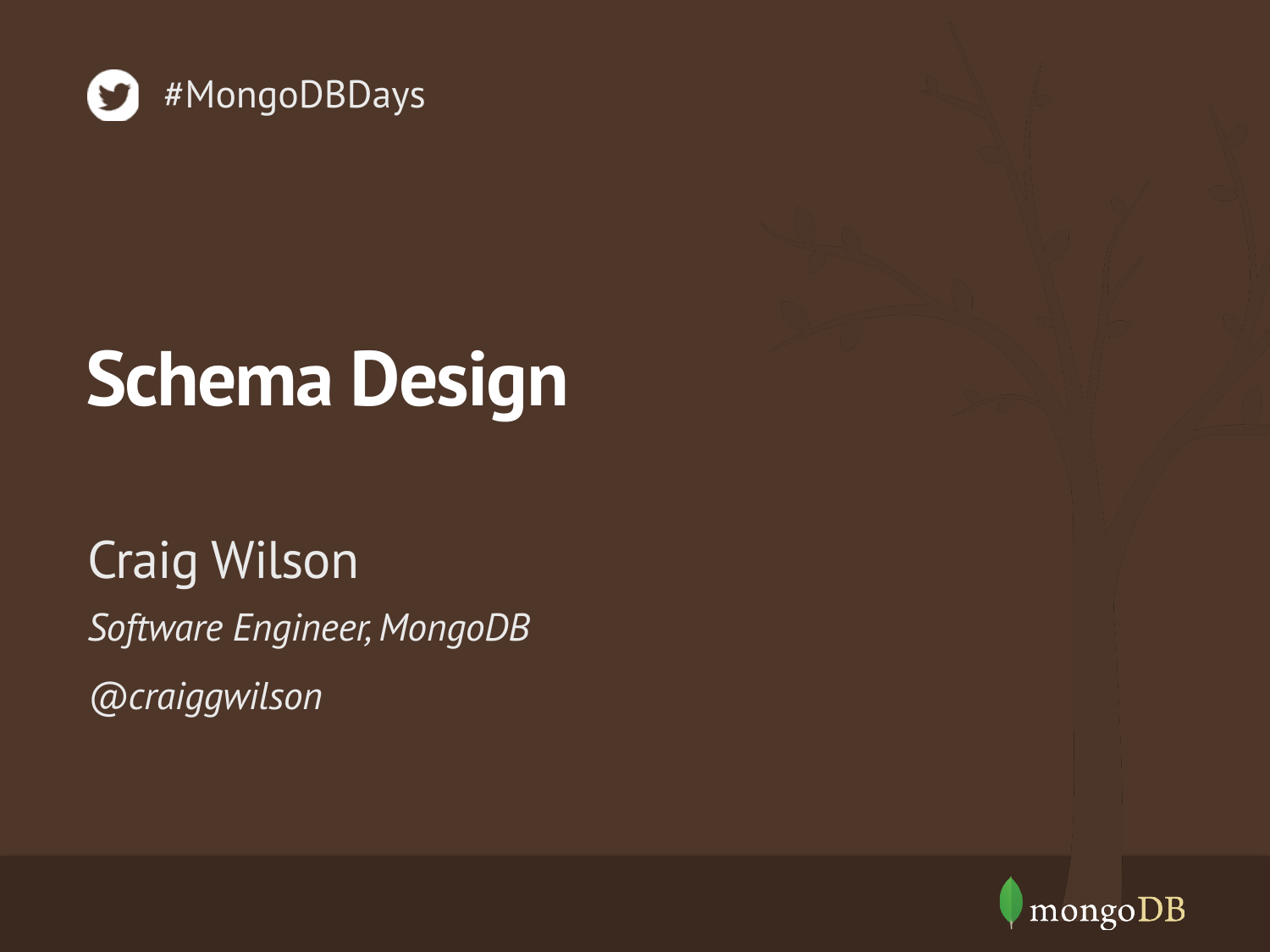

#MongoDBDays
# Schema Design
Craig Wilson
Software Engineer, MongoDB
@craiggwilson